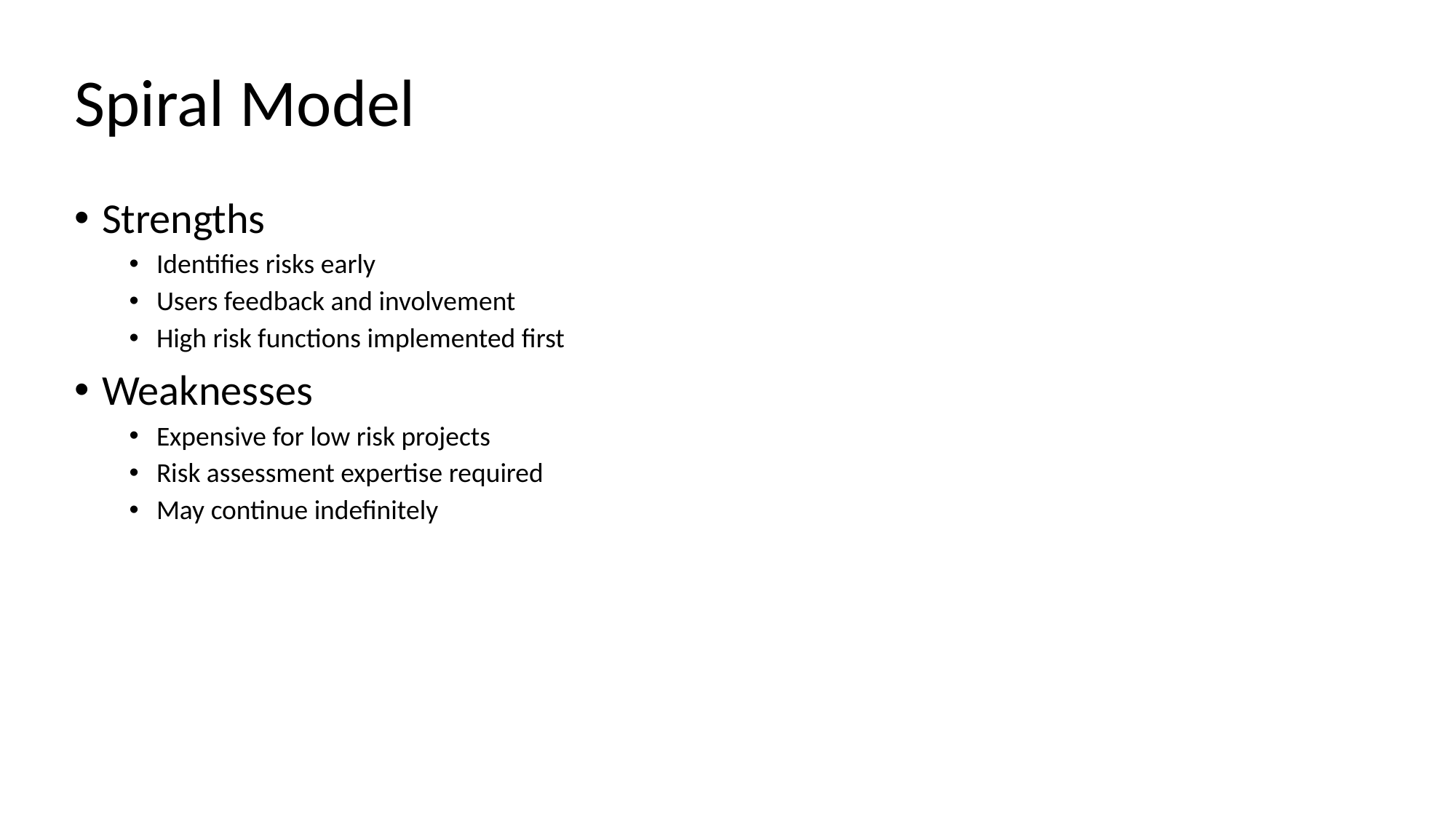

# Spiral Model
Strengths
Identifies risks early
Users feedback and involvement
High risk functions implemented first
Weaknesses
Expensive for low risk projects
Risk assessment expertise required
May continue indefinitely